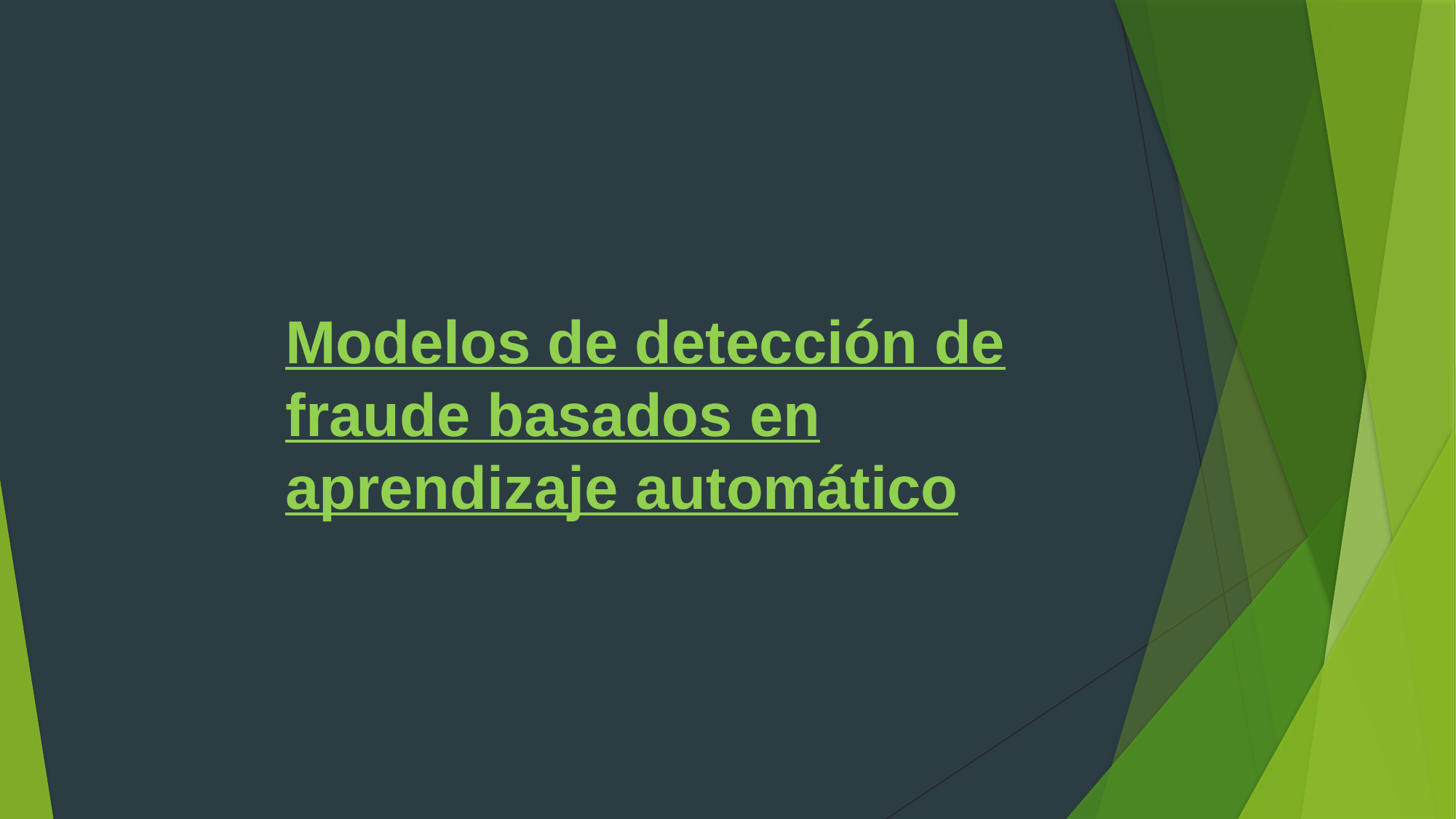

Modelos de detección de fraude basados en aprendizaje automático